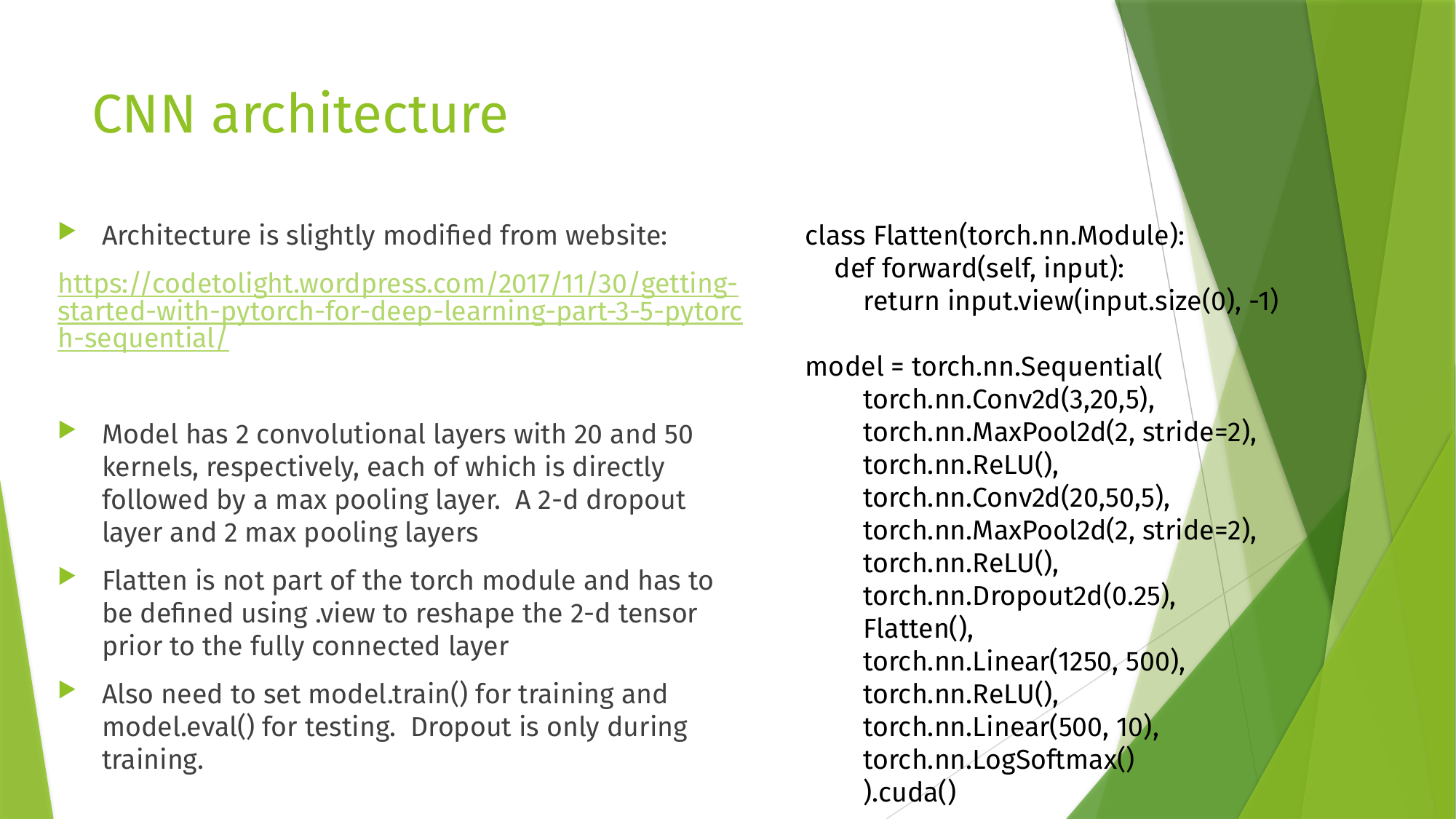

# CNN architecture
Architecture is slightly modified from website:
https://codetolight.wordpress.com/2017/11/30/getting-started-with-pytorch-for-deep-learning-part-3-5-pytorch-sequential/

Model has 2 convolutional layers with 20 and 50 kernels, respectively, each of which is directly followed by a max pooling layer.  A 2-d dropout layer and 2 max pooling layers
Flatten is not part of the torch module and has to be defined using .view to reshape the 2-d tensor prior to the fully connected layer
Also need to set model.train() for training and model.eval() for testing.  Dropout is only during training.

class Flatten(torch.nn.Module):
    def forward(self, input):
        return input.view(input.size(0), -1)

model = torch.nn.Sequential(
        torch.nn.Conv2d(3,20,5),
        torch.nn.MaxPool2d(2, stride=2),
        torch.nn.ReLU(),
        torch.nn.Conv2d(20,50,5),
        torch.nn.MaxPool2d(2, stride=2),
        torch.nn.ReLU(),
        torch.nn.Dropout2d(0.25),
        Flatten(),
        torch.nn.Linear(1250, 500),
        torch.nn.ReLU(),
        torch.nn.Linear(500, 10),
        torch.nn.LogSoftmax()
        ).cuda()